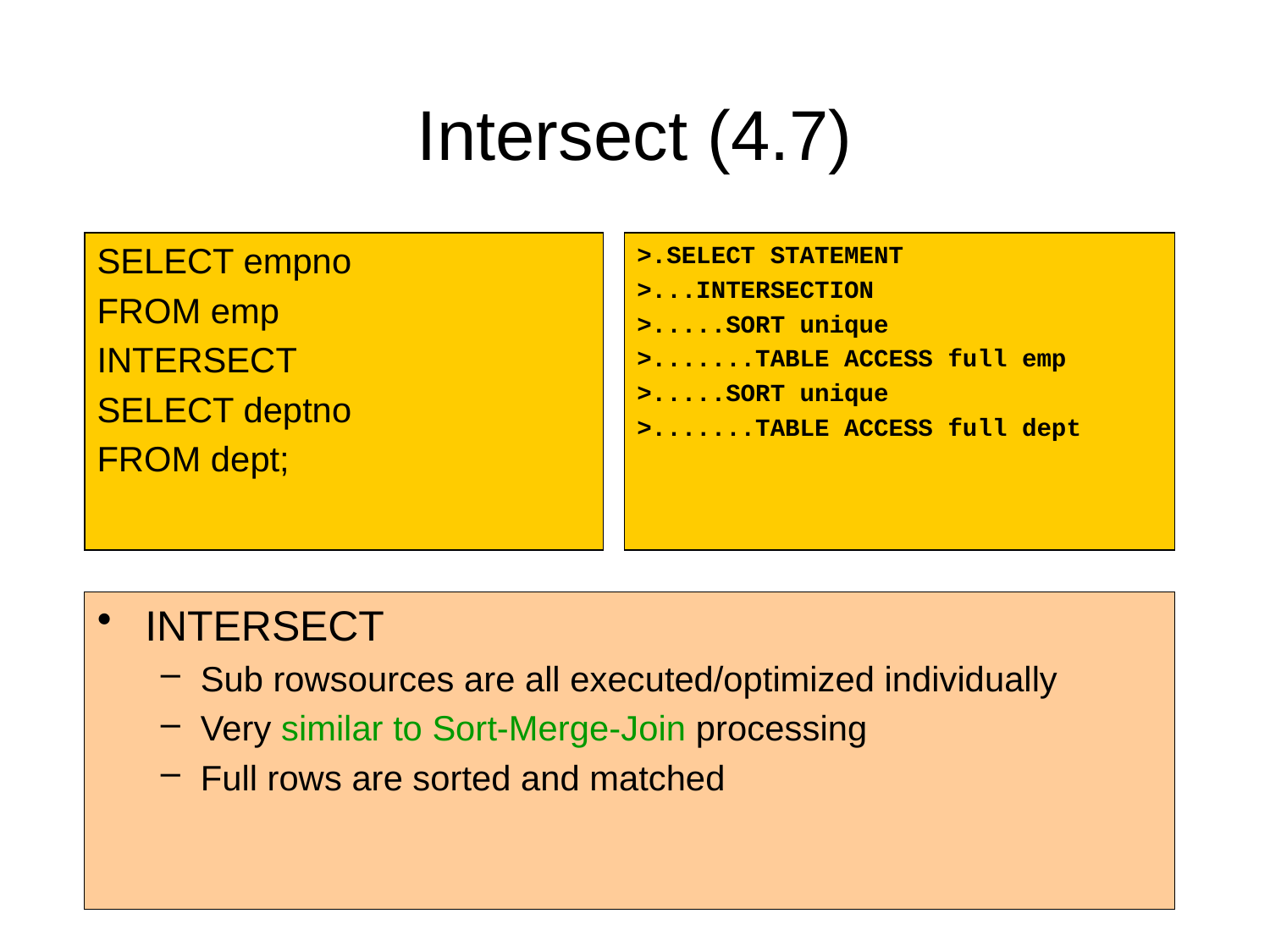

# Intersect (4.7)
SELECT empno
FROM emp
INTERSECT
SELECT deptno
FROM dept;
>.SELECT STATEMENT
>...INTERSECTION
>.....SORT unique
>.......TABLE ACCESS full emp
>.....SORT unique
>.......TABLE ACCESS full dept
INTERSECT
Sub rowsources are all executed/optimized individually
Very similar to Sort-Merge-Join processing
Full rows are sorted and matched